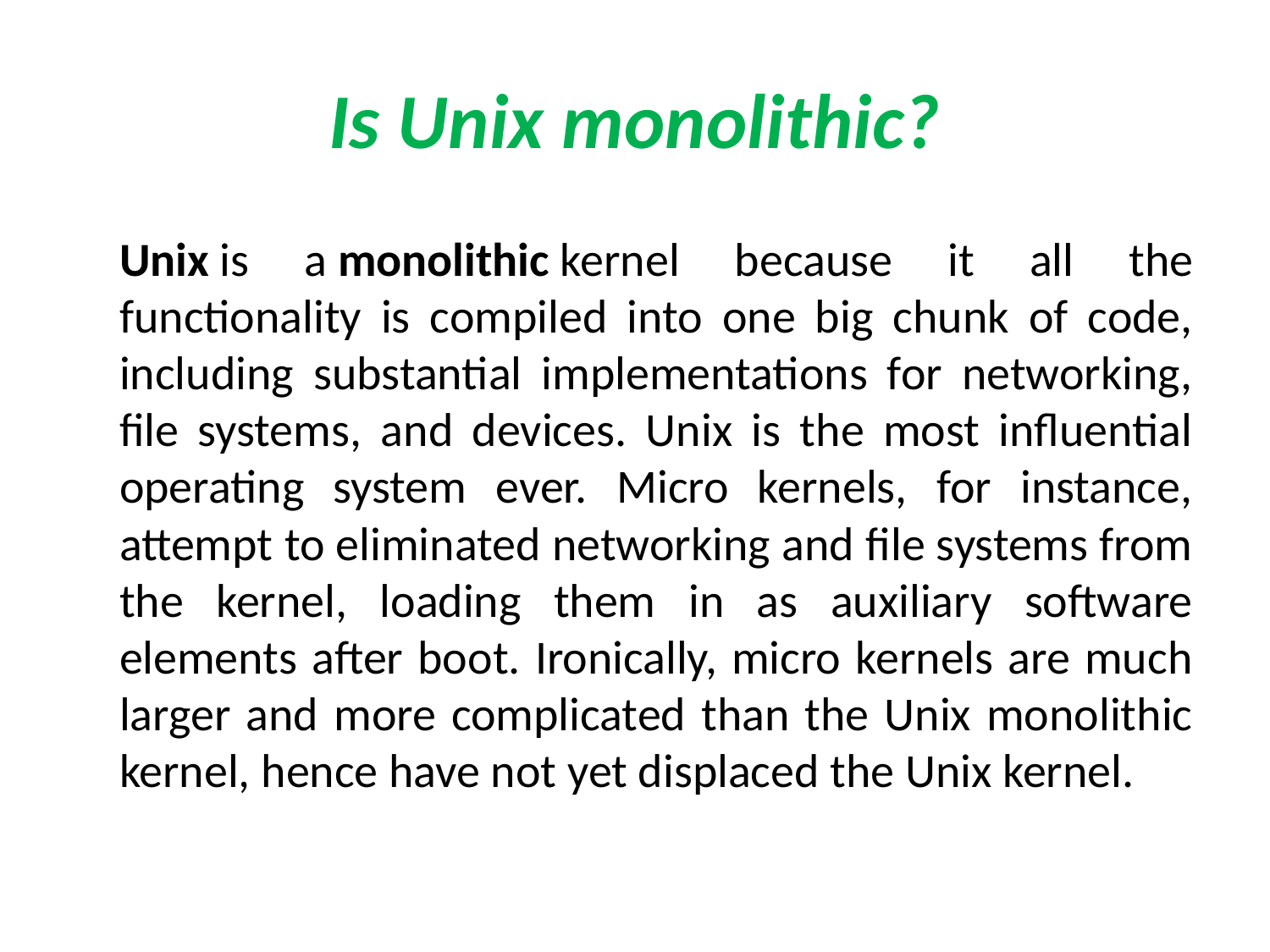

# Is Unix monolithic?
	Unix is a monolithic kernel because it all the functionality is compiled into one big chunk of code, including substantial implementations for networking, file systems, and devices. Unix is the most influential operating system ever. Micro kernels, for instance, attempt to eliminated networking and file systems from the kernel, loading them in as auxiliary software elements after boot. Ironically, micro kernels are much larger and more complicated than the Unix monolithic kernel, hence have not yet displaced the Unix kernel.